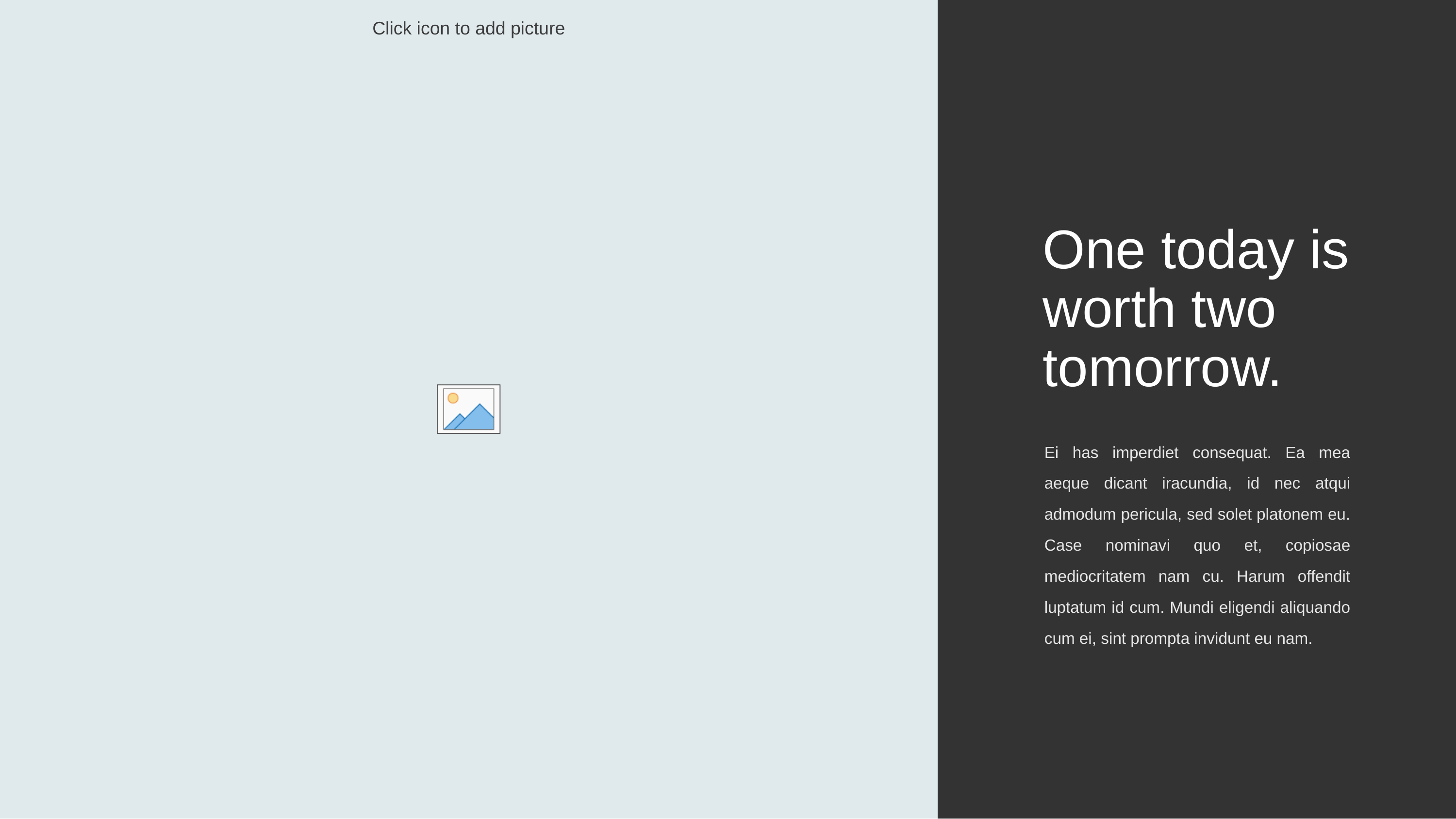

# One today is worth two tomorrow.
Ei has imperdiet consequat. Ea mea aeque dicant iracundia, id nec atqui admodum pericula, sed solet platonem eu. Case nominavi quo et, copiosae mediocritatem nam cu. Harum offendit luptatum id cum. Mundi eligendi aliquando cum ei, sint prompta invidunt eu nam.